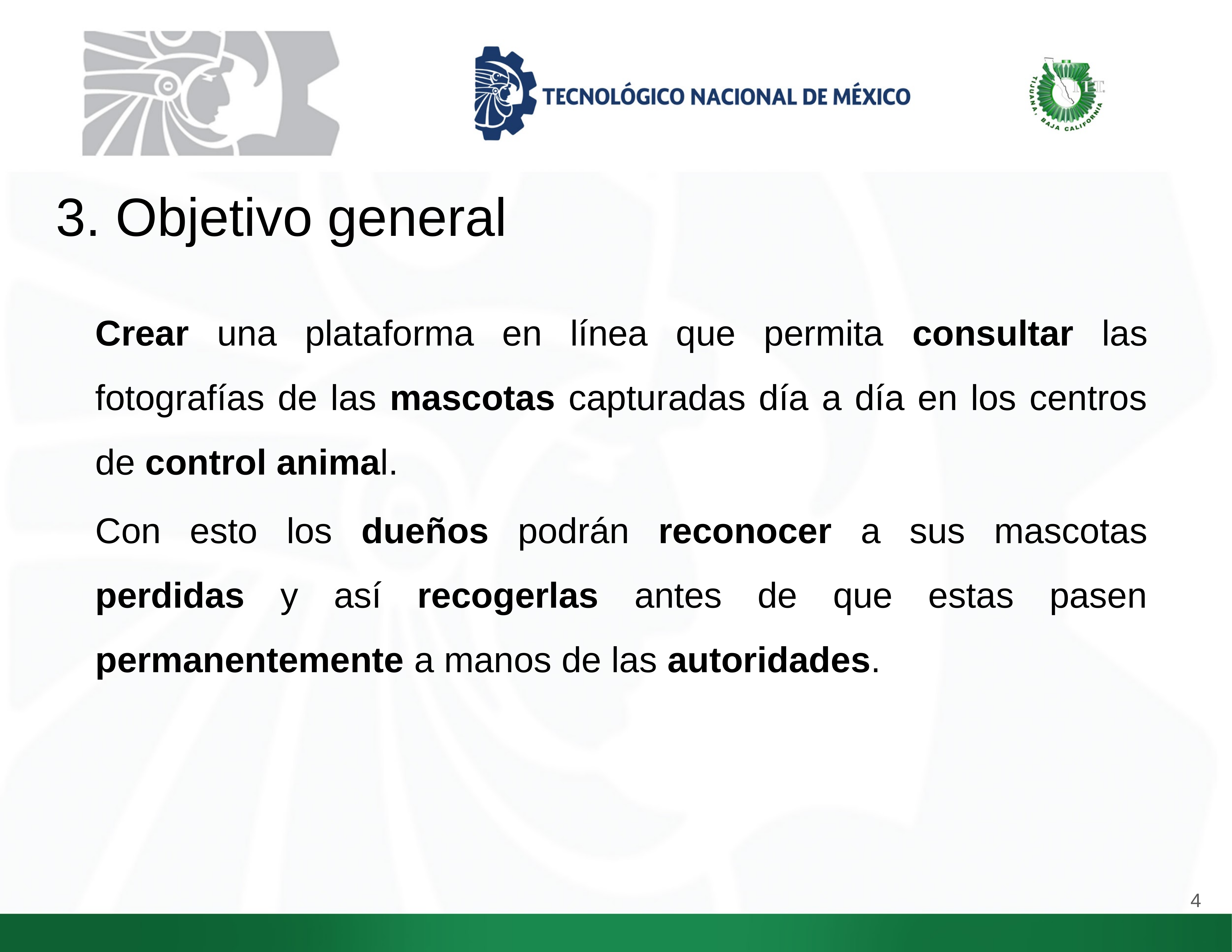

# 3. Objetivo general
Crear una plataforma en línea que permita consultar las fotografías de las mascotas capturadas día a día en los centros de control animal.
Con esto los dueños podrán reconocer a sus mascotas perdidas y así recogerlas antes de que estas pasen permanentemente a manos de las autoridades.

4